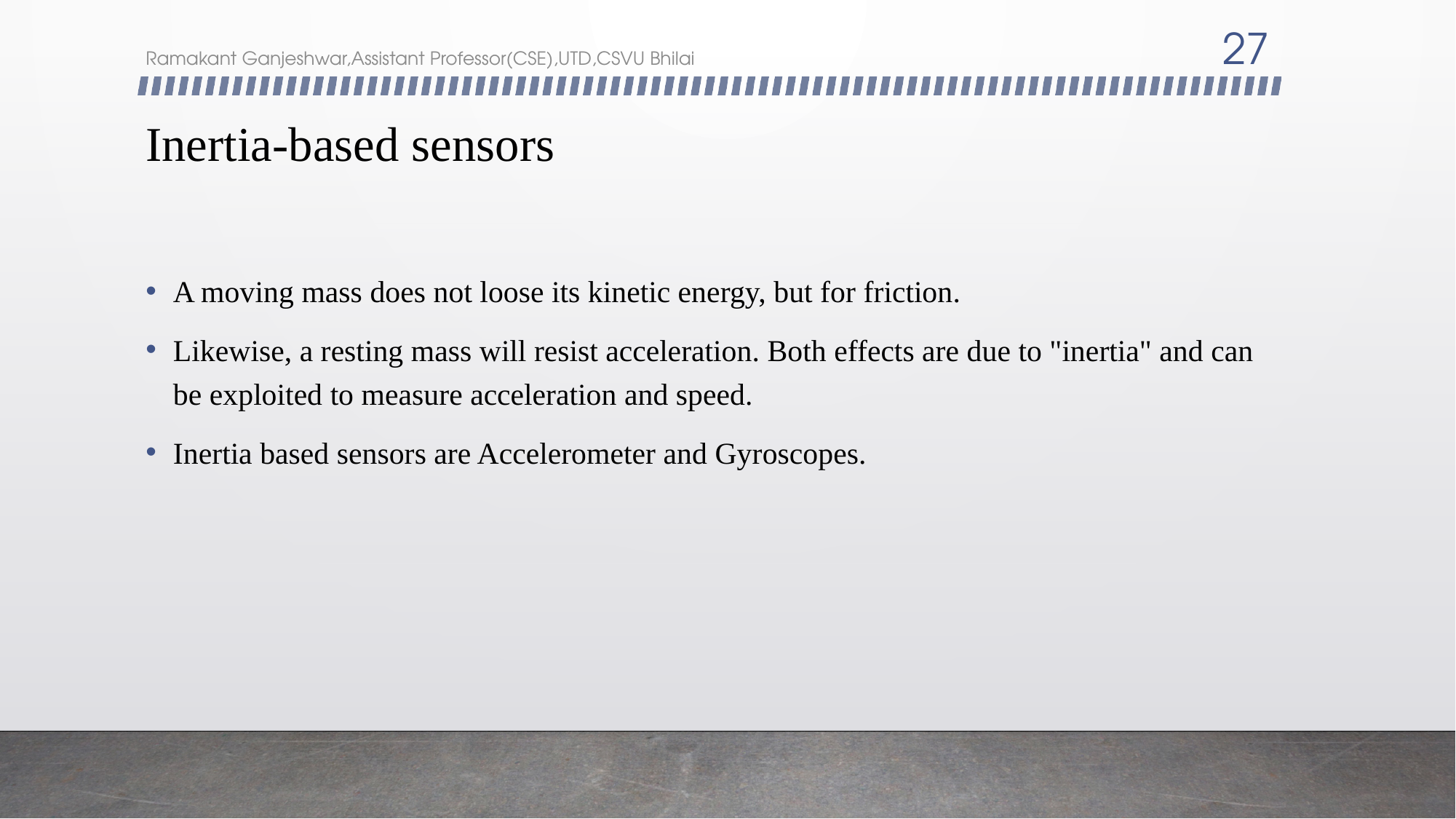

27
Ramakant Ganjeshwar,Assistant Professor(CSE),UTD,CSVU Bhilai
# Inertia-based sensors
A moving mass does not loose its kinetic energy, but for friction.
Likewise, a resting mass will resist acceleration. Both effects are due to "inertia" and can be exploited to measure acceleration and speed.
Inertia based sensors are Accelerometer and Gyroscopes.